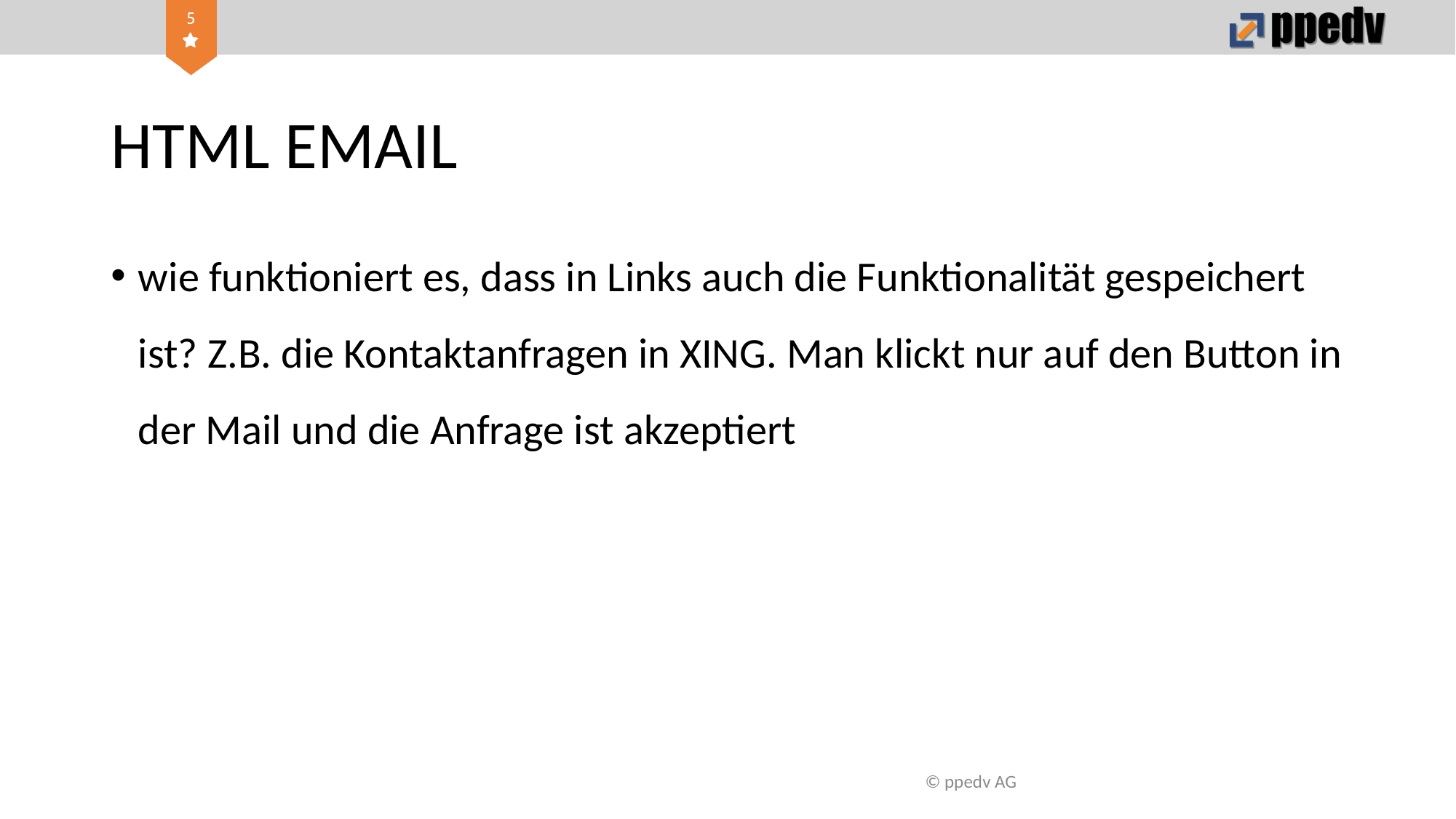

# HTML EMAIL
wie funktioniert es, dass in Links auch die Funktionalität gespeichert ist? Z.B. die Kontaktanfragen in XING. Man klickt nur auf den Button in der Mail und die Anfrage ist akzeptiert
© ppedv AG